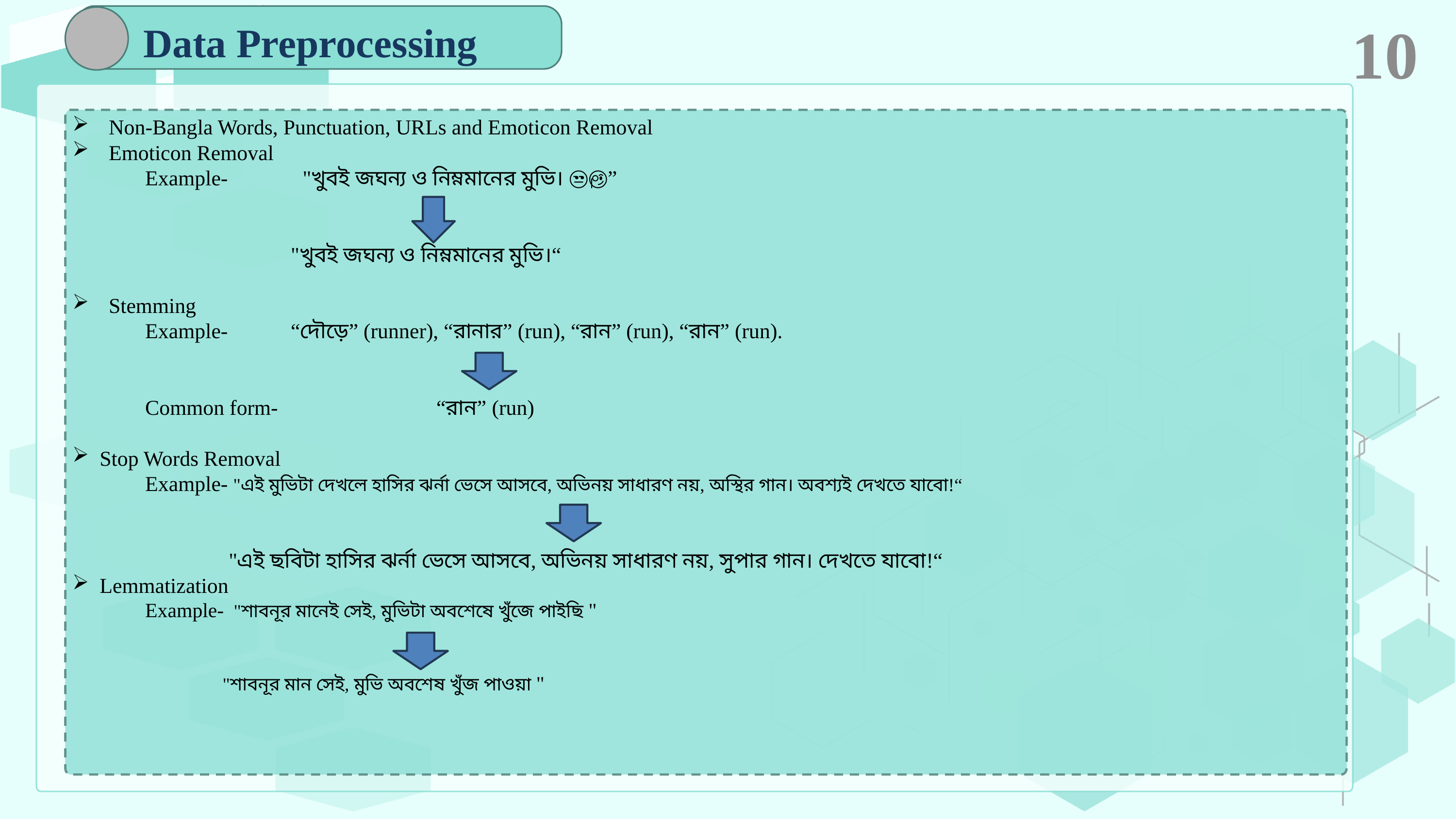

Data Preprocessing
10

Non-Bangla Words, Punctuation, URLs and Emoticon Removal
Emoticon Removal
	Example-              "খুবই জঘন্য ও নিম্নমানের মুভি। 😒🧐”

			"খুবই জঘন্য ও নিম্নমানের মুভি।“

Stemming
	Example-         	“দৌড়ে” (runner), “রানার” (run), “রান” (run), “রান” (run).

	Common form-			“রান” (run)

Stop Words Removal
	Example- "এই মুভিটা দেখলে হাসির ঝর্না ভেসে আসবে, অভিনয় সাধারণ নয়, অস্থির গান। অবশ্যই দেখতে যাবো!“

		  "এই ছবিটা হাসির ঝর্না ভেসে আসবে, অভিনয় সাধারণ নয়, সুপার গান। দেখতে যাবো!“
Lemmatization
	Example-  "শাবনূর মানেই সেই, মুভিটা অবশেষে খুঁজে পাইছি "

		 "শাবনূর মান সেই, মুভি অবশেষ খুঁজ পাওয়া "